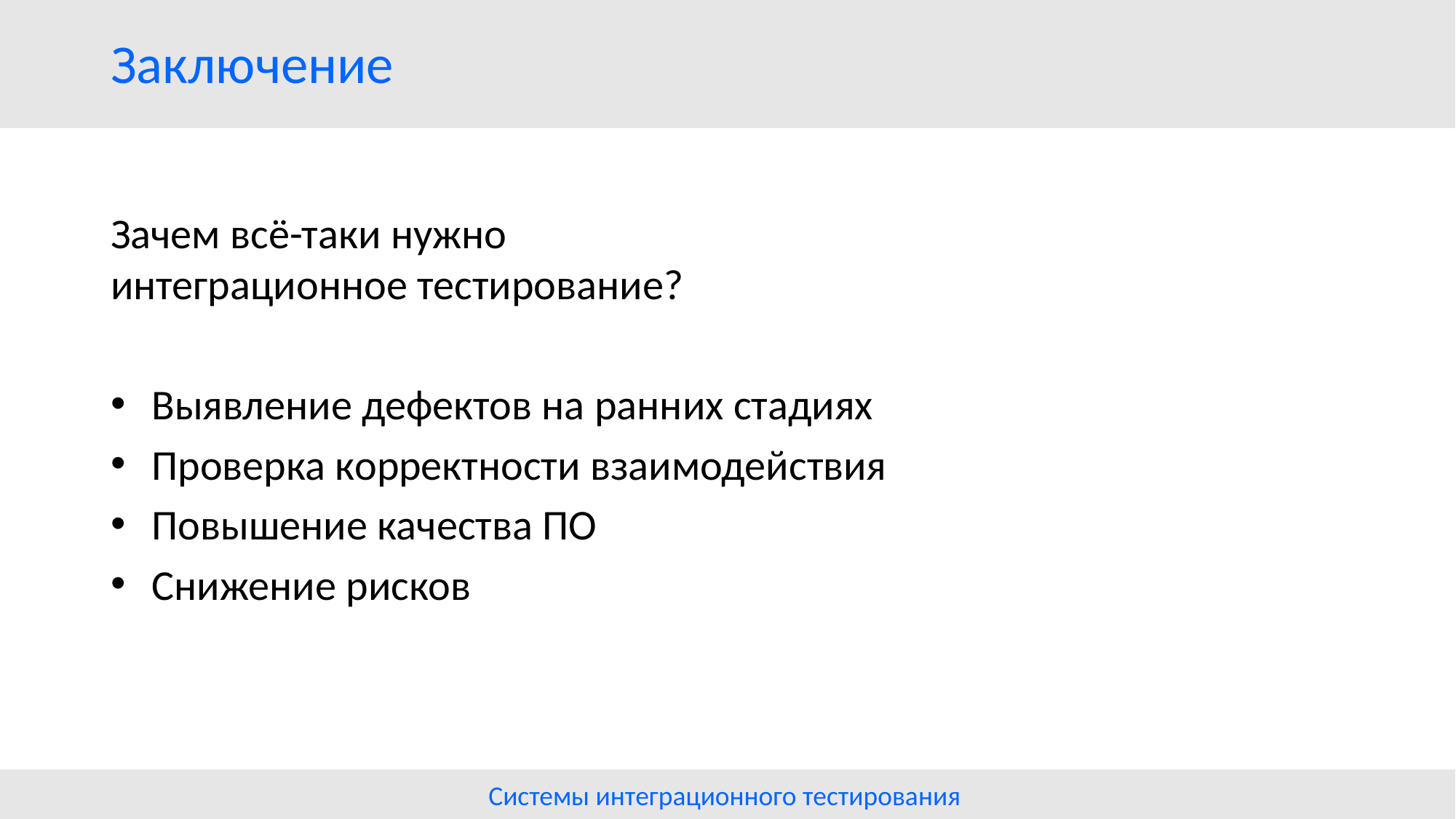

# Заключение
Зачем всё-таки нужно
интеграционное тестирование?

Выявление дефектов на ранних стадиях
Проверка корректности взаимодействия
Повышение качества ПО
Снижение рисков
Системы интеграционного тестирования